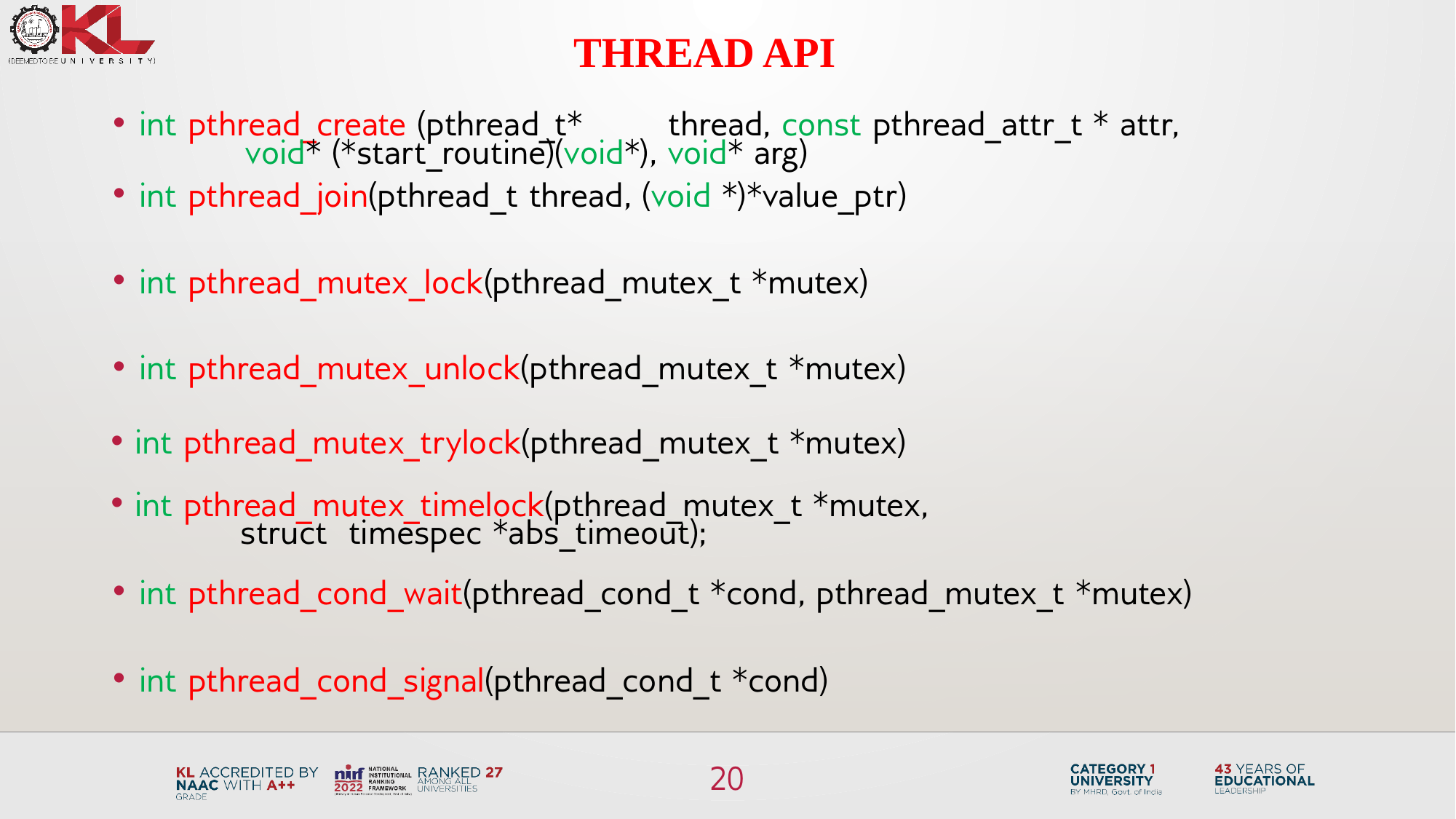

# Thread API
int pthread_create (pthread_t*	thread, const pthread_attr_t * attr,             					void* (*start_routine)(void*), void* arg)
int pthread_join(pthread_t thread, (void *)*value_ptr)

int pthread_mutex_lock(pthread_mutex_t *mutex)

int pthread_mutex_unlock(pthread_mutex_t *mutex)

int pthread_mutex_trylock(pthread_mutex_t *mutex)

int pthread_mutex_timelock(pthread_mutex_t *mutex,                            					struct  timespec *abs_timeout);

int pthread_cond_wait(pthread_cond_t *cond, pthread_mutex_t *mutex)

int pthread_cond_signal(pthread_cond_t *cond)

20